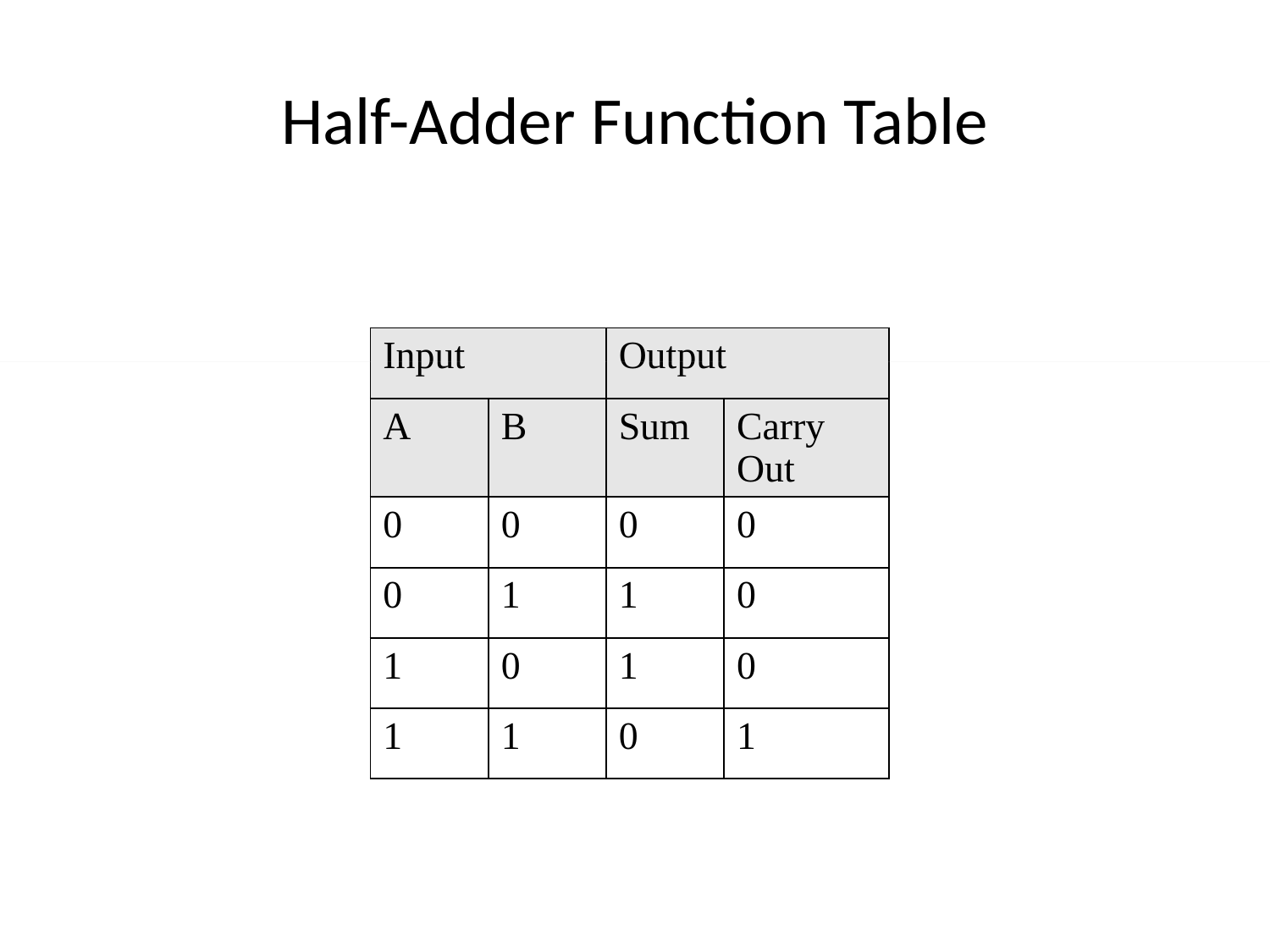

# Half-Adder Function Table
| Input |  | Output |  |
| --- | --- | --- | --- |
| A | B | Sum | Carry Out |
| 0 | 0 | 0 | 0 |
| 0 | 1 | 1 | 0 |
| 1 | 0 | 1 | 0 |
| 1 | 1 | 0 | 1 |